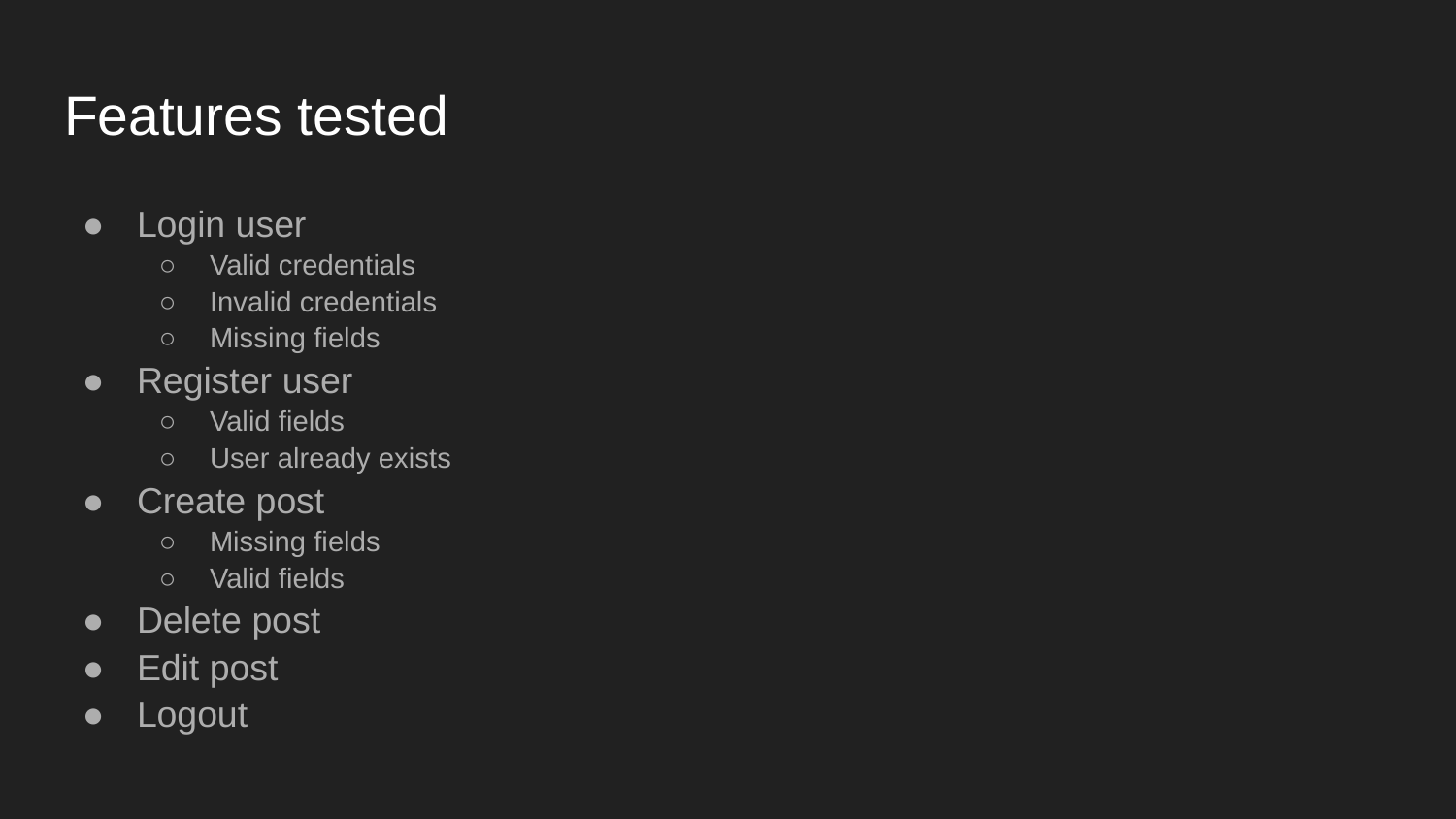

# Features tested
Login user
Valid credentials
Invalid credentials
Missing fields
Register user
Valid fields
User already exists
Create post
Missing fields
Valid fields
Delete post
Edit post
Logout